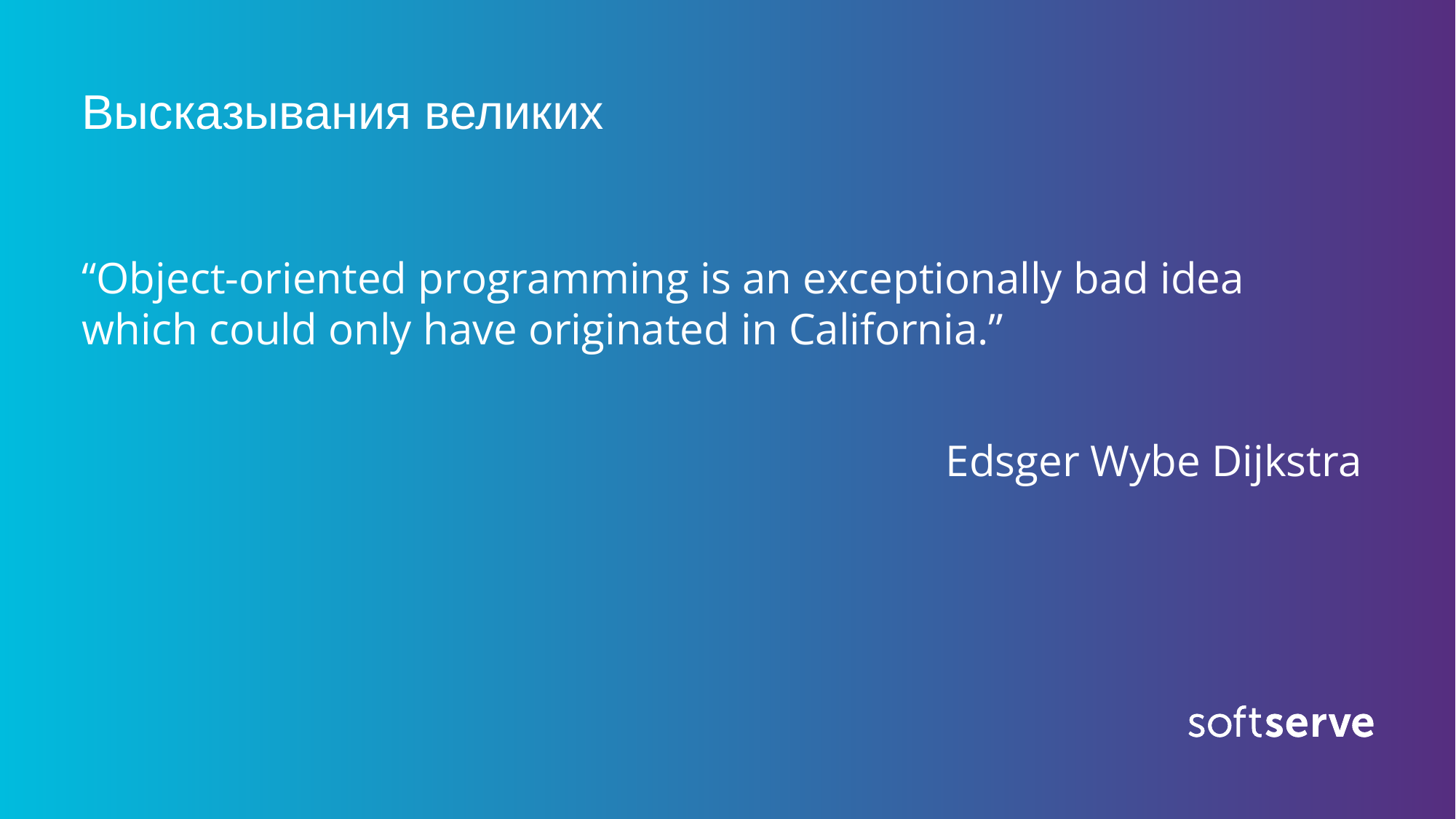

# Высказывания великих
“Object-oriented programming is an exceptionally bad idea which could only have originated in California.”

				 Edsger Wybe Dijkstra